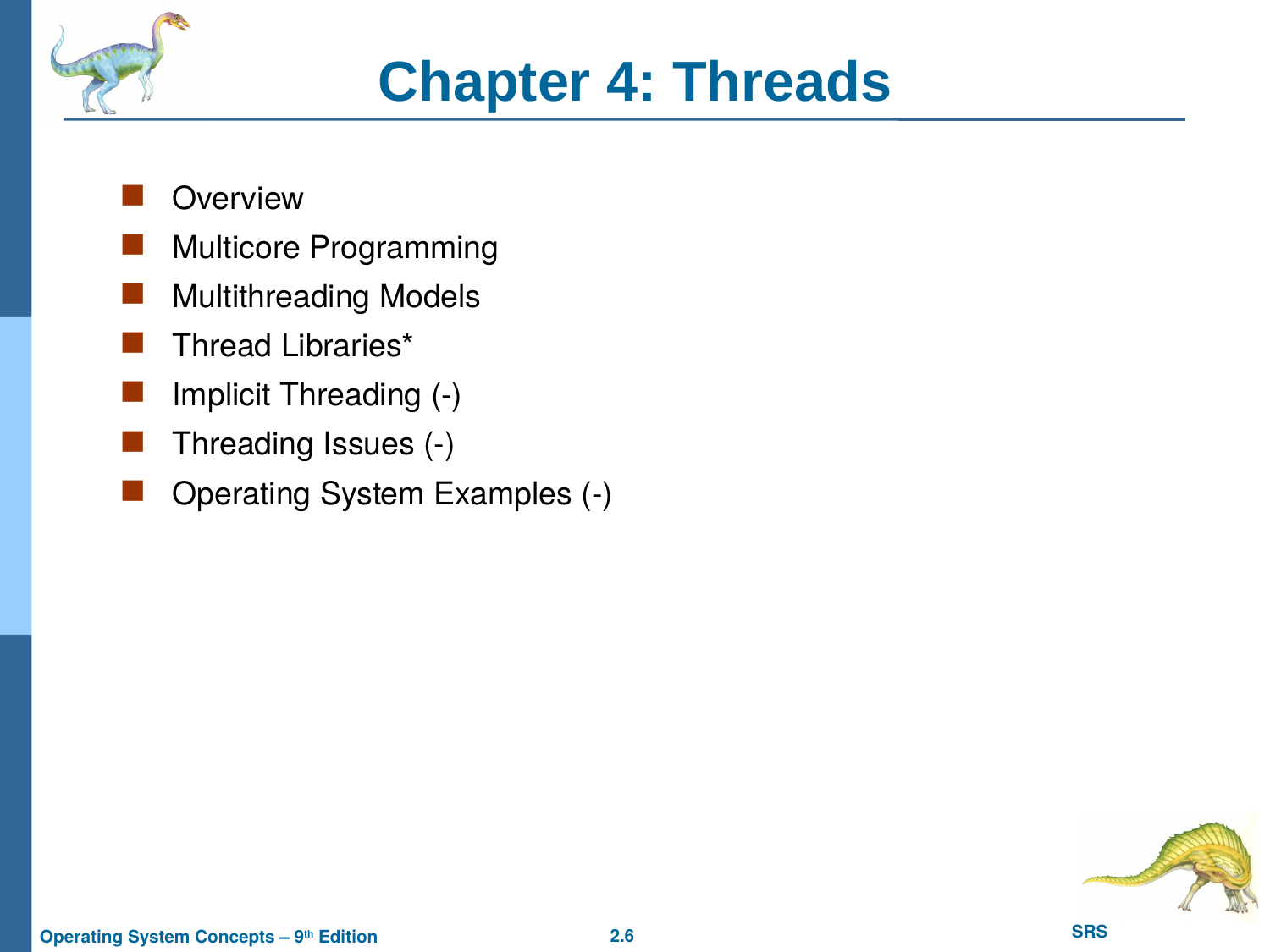

# Chapter 4: Threads
Overview
Multicore Programming
Multithreading Models
Thread Libraries*
Implicit Threading (-)
Threading Issues (-)
Operating System Examples (-)